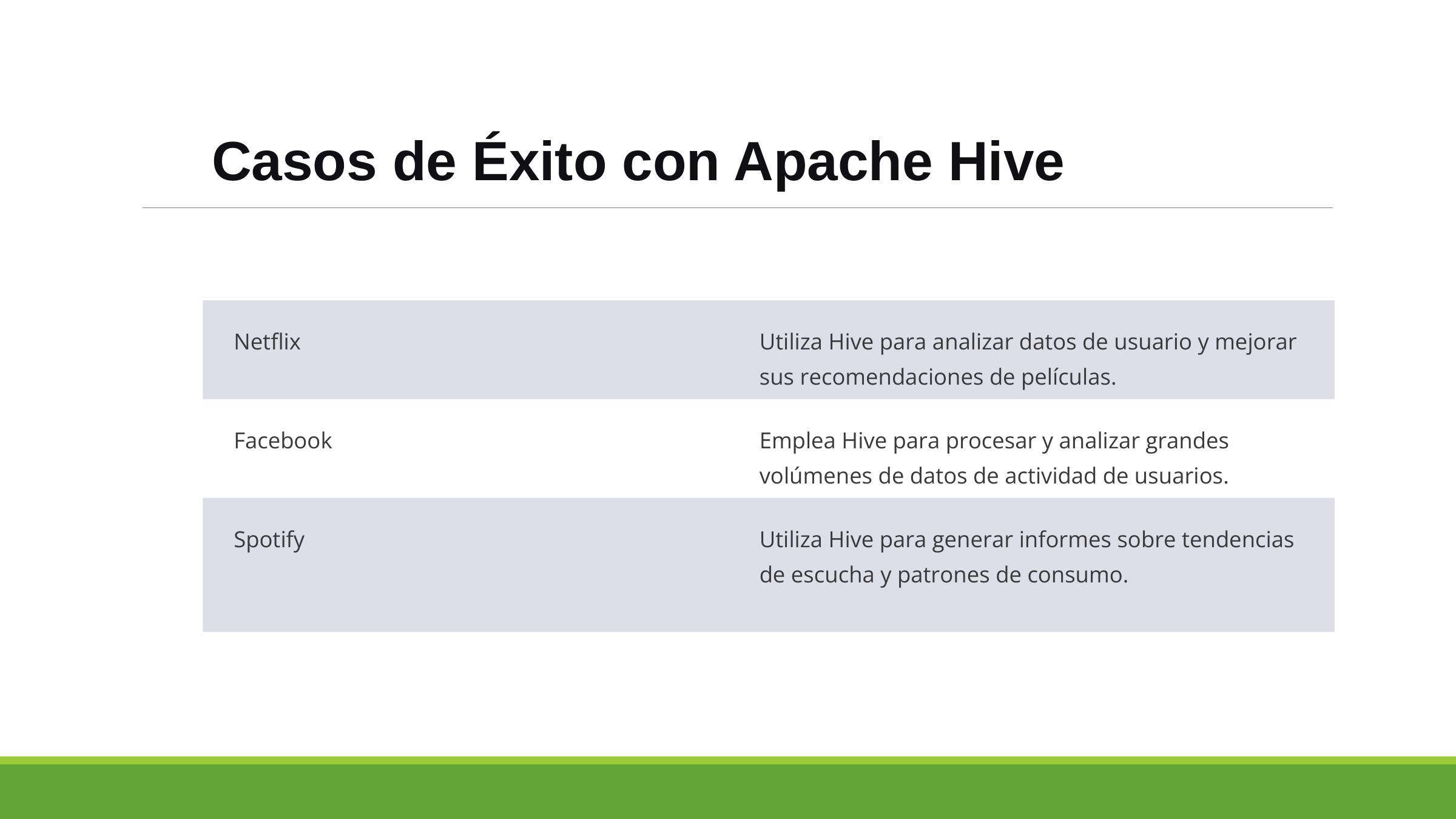

Casos de Éxito con Apache Hive

Netflix
Utiliza Hive para analizar datos de usuario y mejorar sus recomendaciones de películas.
Facebook
Emplea Hive para procesar y analizar grandes volúmenes de datos de actividad de usuarios.

Spotify
Utiliza Hive para generar informes sobre tendencias de escucha y patrones de consumo.